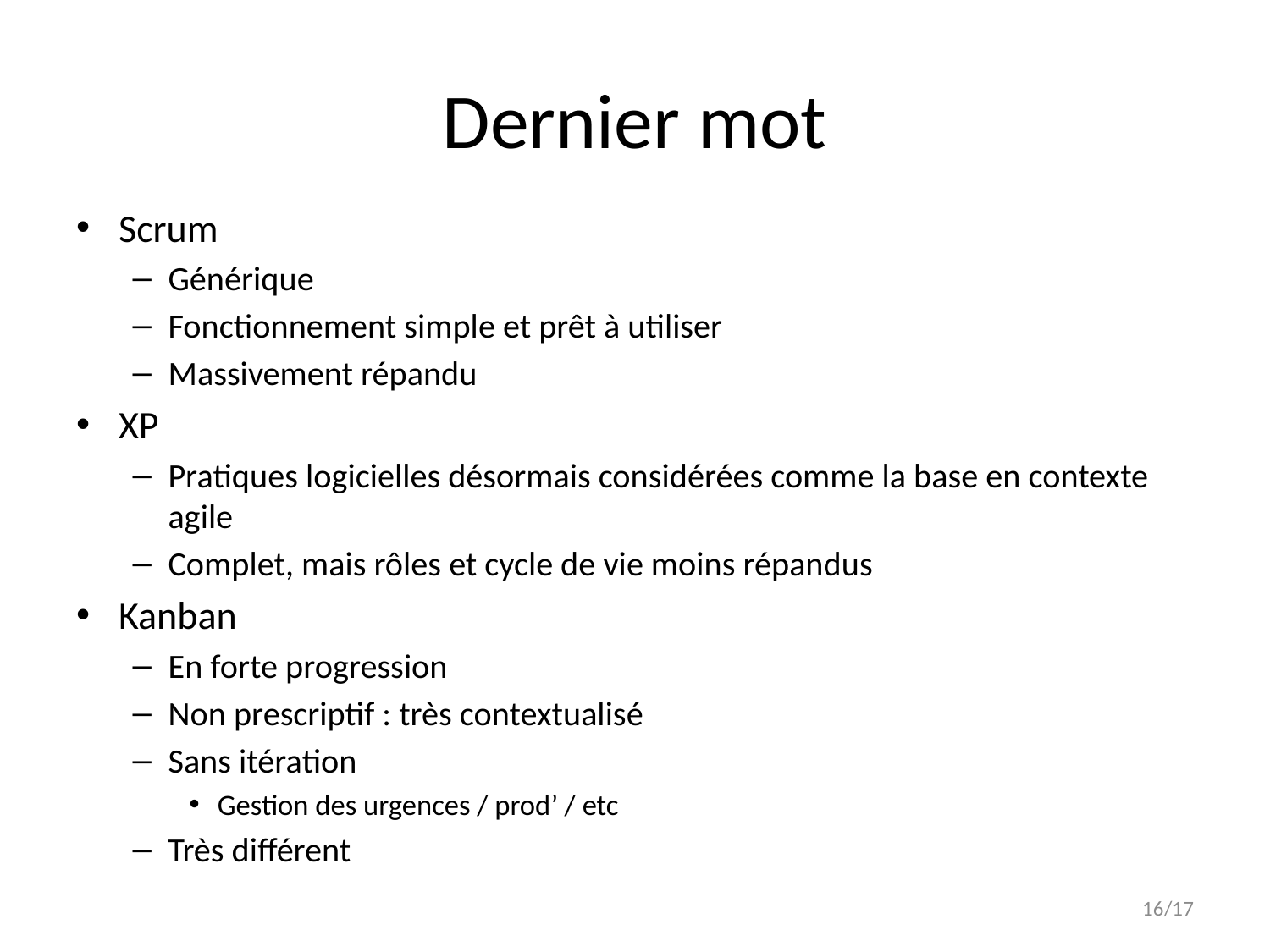

# Dernier mot
Scrum
Générique
Fonctionnement simple et prêt à utiliser
Massivement répandu
XP
Pratiques logicielles désormais considérées comme la base en contexte agile
Complet, mais rôles et cycle de vie moins répandus
Kanban
En forte progression
Non prescriptif : très contextualisé
Sans itération
Gestion des urgences / prod’ / etc
Très différent
16/17